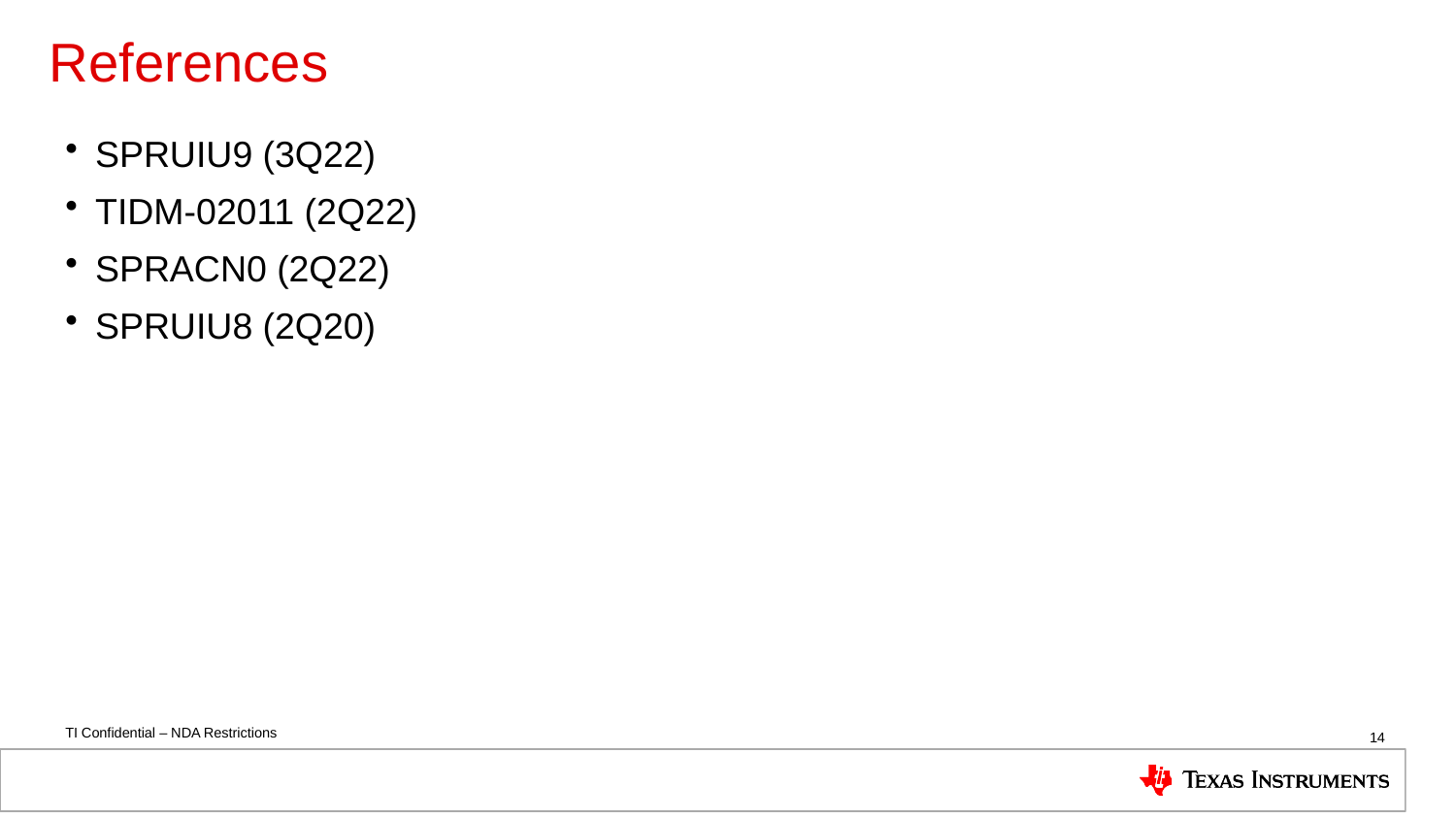

# References
SPRUIU9 (3Q22)
TIDM-02011 (2Q22)
SPRACN0 (2Q22)
SPRUIU8 (2Q20)

14